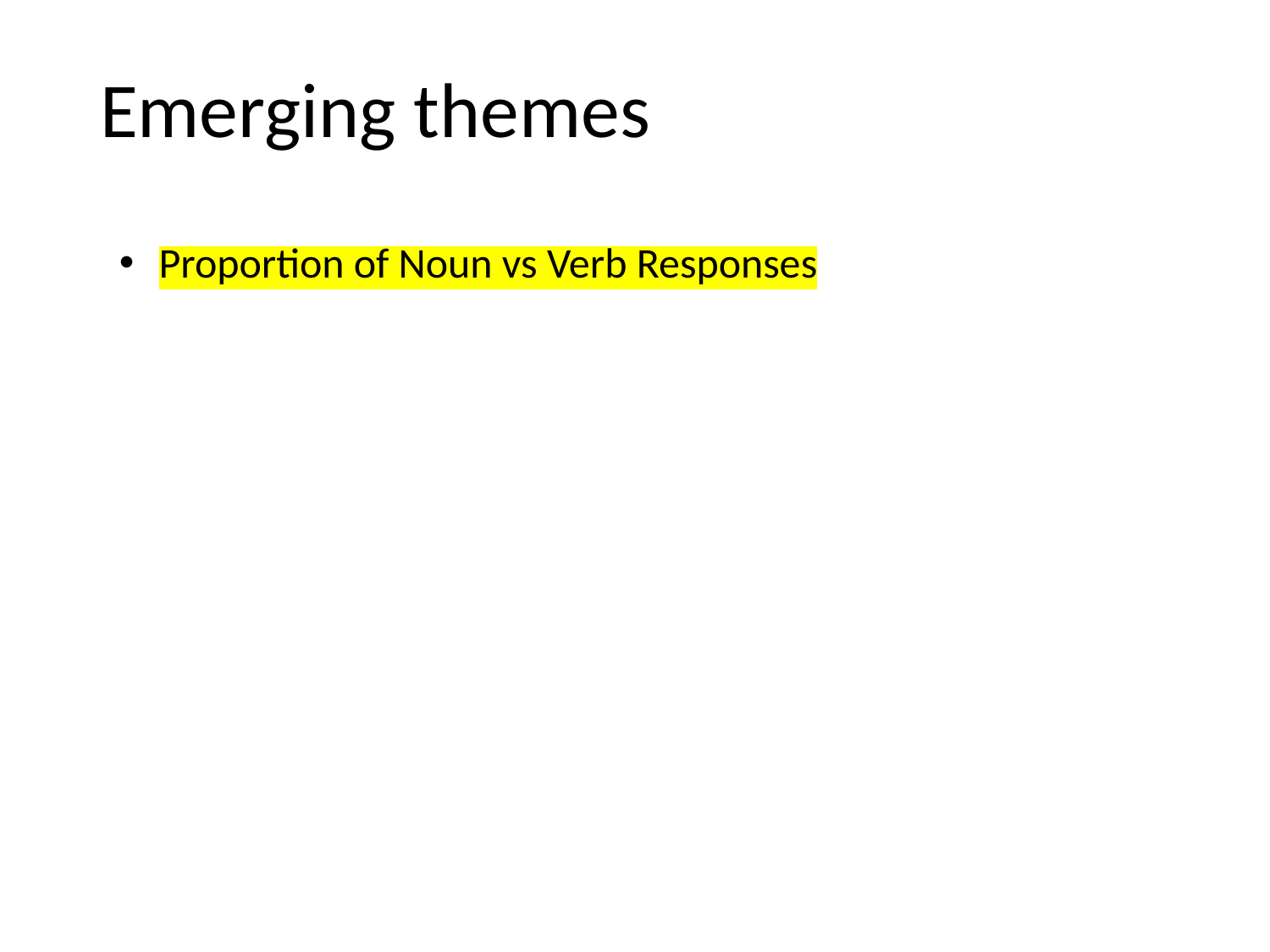

# Emerging themes

Proportion of Noun vs Verb Responses